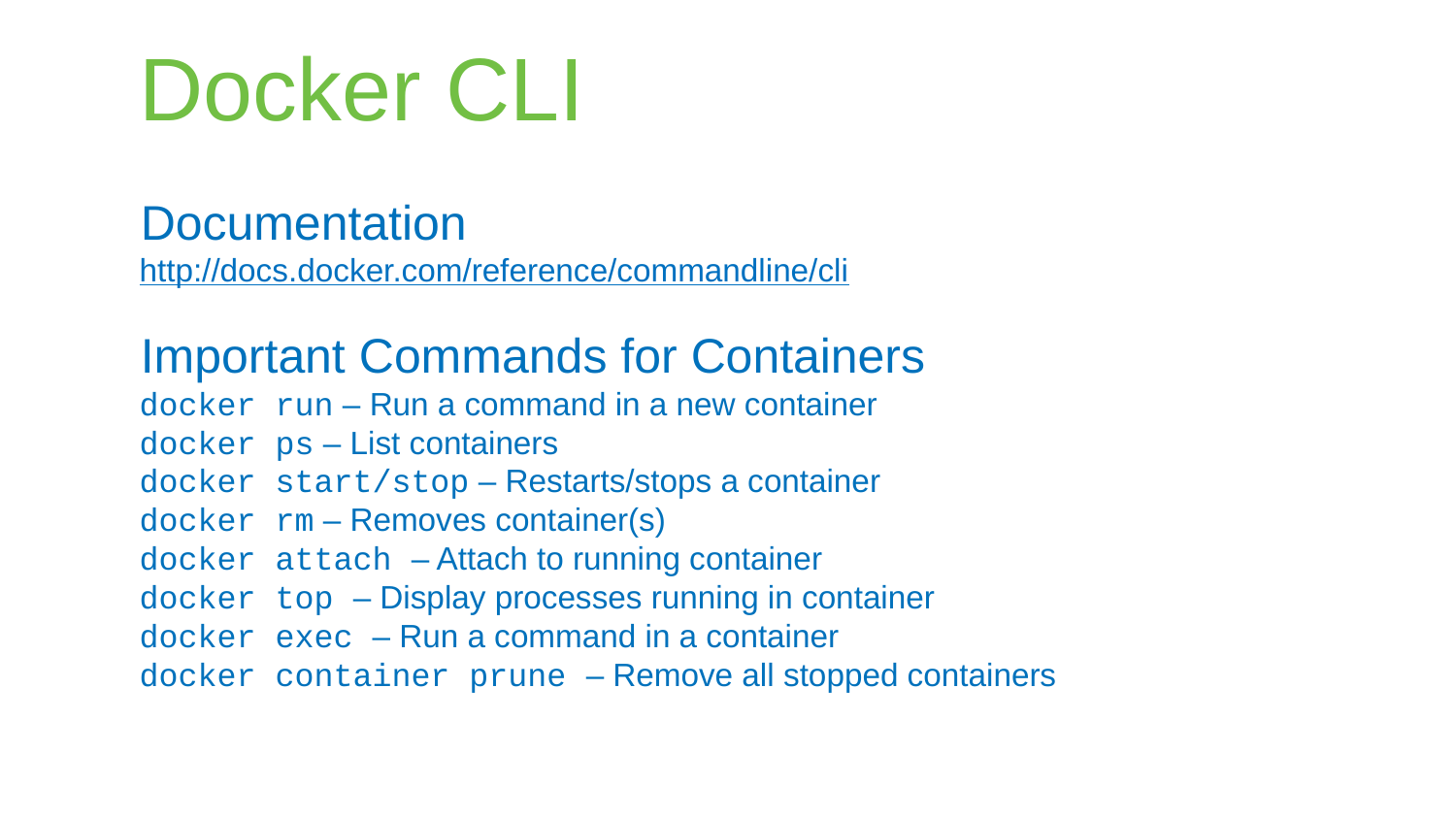

# Docker CLI
Documentation
http://docs.docker.com/reference/commandline/cli
Important Commands for Containers
docker run – Run a command in a new container
docker ps – List containers
docker start/stop – Restarts/stops a container
docker rm – Removes container(s)
docker attach – Attach to running container
docker top – Display processes running in container
docker exec – Run a command in a container
docker container prune – Remove all stopped containers